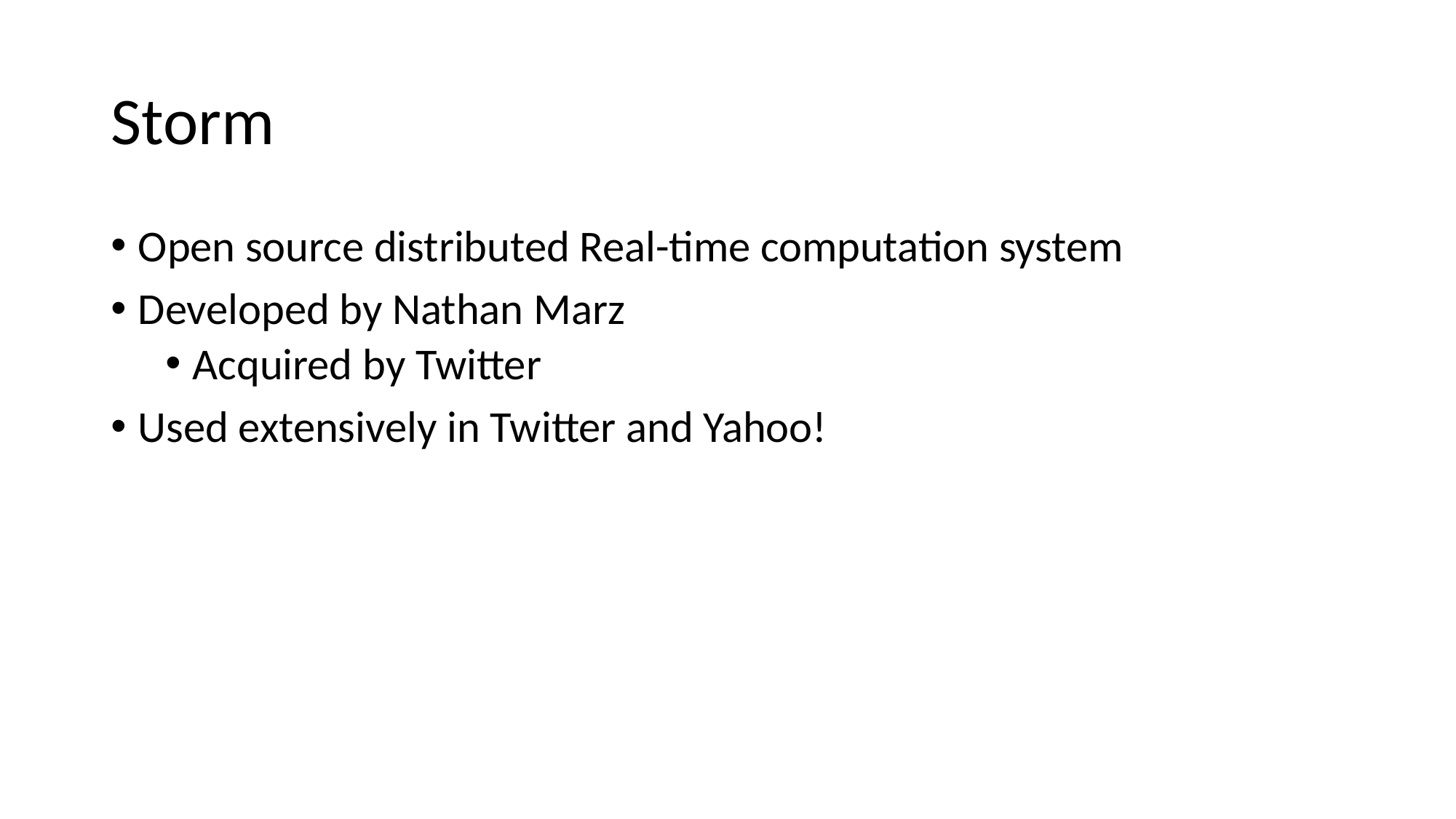

# Storm
Open source distributed Real-time computation system
Developed by Nathan Marz
Acquired by Twitter
Used extensively in Twitter and Yahoo!